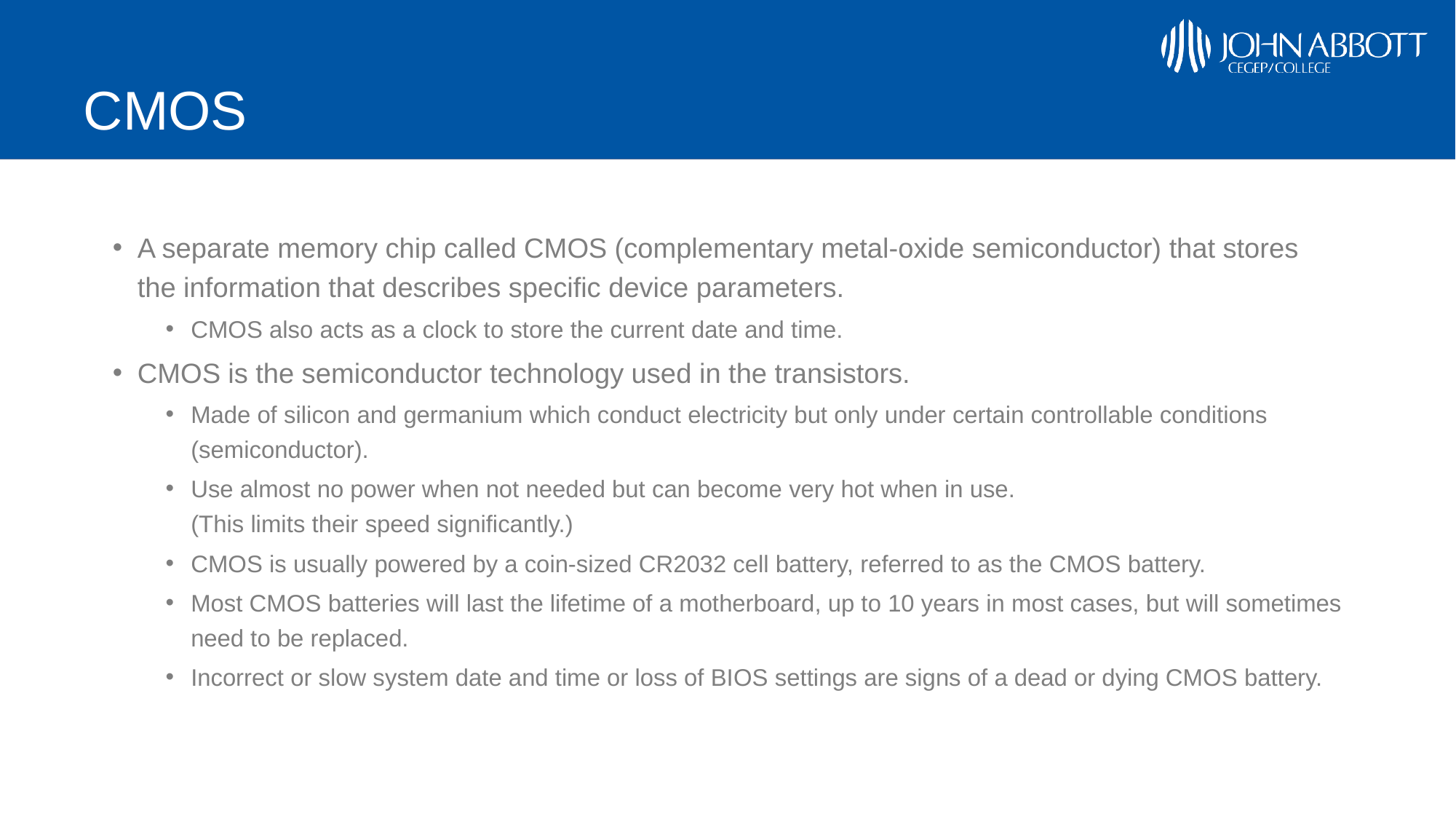

# CMOS
A separate memory chip called CMOS (complementary metal-oxide semiconductor) that stores the information that describes specific device parameters.
CMOS also acts as a clock to store the current date and time.
CMOS is the semiconductor technology used in the transistors.
Made of silicon and germanium which conduct electricity but only under certain controllable conditions (semiconductor).
Use almost no power when not needed but can become very hot when in use.
(This limits their speed significantly.)
CMOS is usually powered by a coin-sized CR2032 cell battery, referred to as the CMOS battery.
Most CMOS batteries will last the lifetime of a motherboard, up to 10 years in most cases, but will sometimes need to be replaced.
Incorrect or slow system date and time or loss of BIOS settings are signs of a dead or dying CMOS battery.